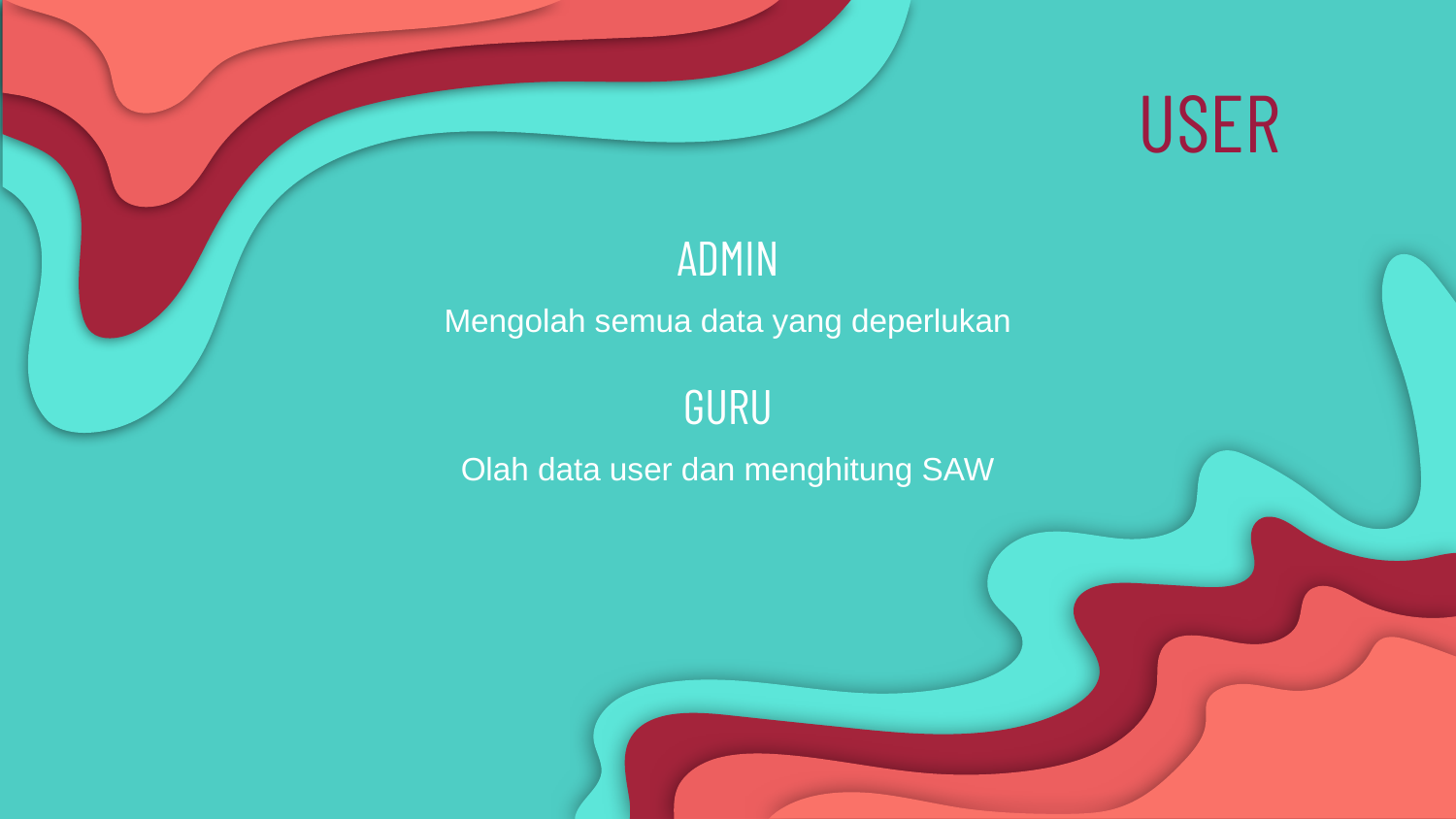

# USER
ADMIN
Mengolah semua data yang deperlukan
GURU
Olah data user dan menghitung SAW